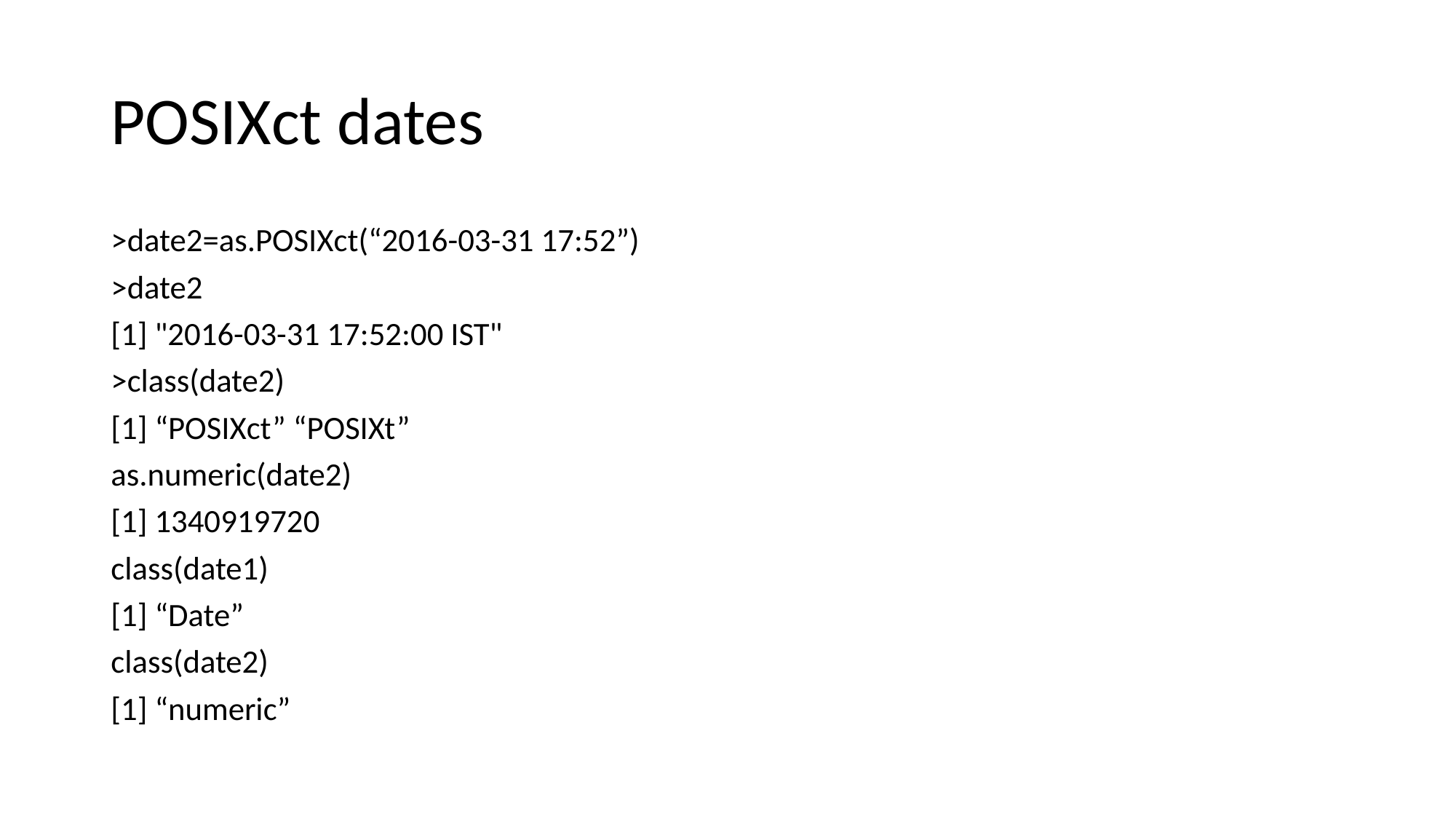

# POSIXct dates
>date2=as.POSIXct(“2016-03-31 17:52”)
>date2
[1] "2016-03-31 17:52:00 IST"
>class(date2)
[1] “POSIXct” “POSIXt”
as.numeric(date2)
[1] 1340919720
class(date1)
[1] “Date”
class(date2)
[1] “numeric”